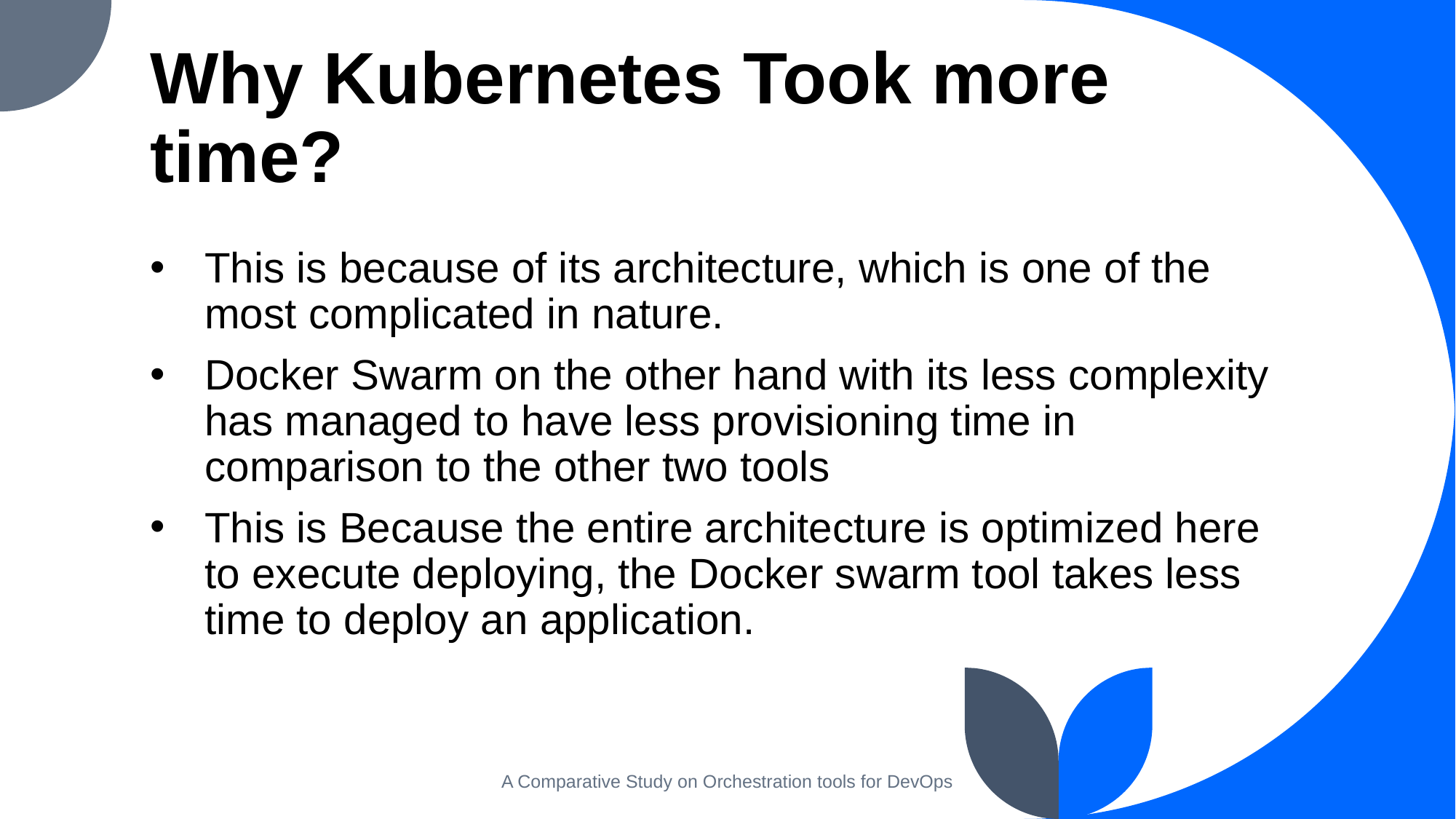

# Why Kubernetes Took more time?
This is because of its architecture, which is one of the most complicated in nature.
Docker Swarm on the other hand with its less complexity has managed to have less provisioning time in comparison to the other two tools
This is Because the entire architecture is optimized here to execute deploying, the Docker swarm tool takes less time to deploy an application.

A Comparative Study on Orchestration tools for DevOps